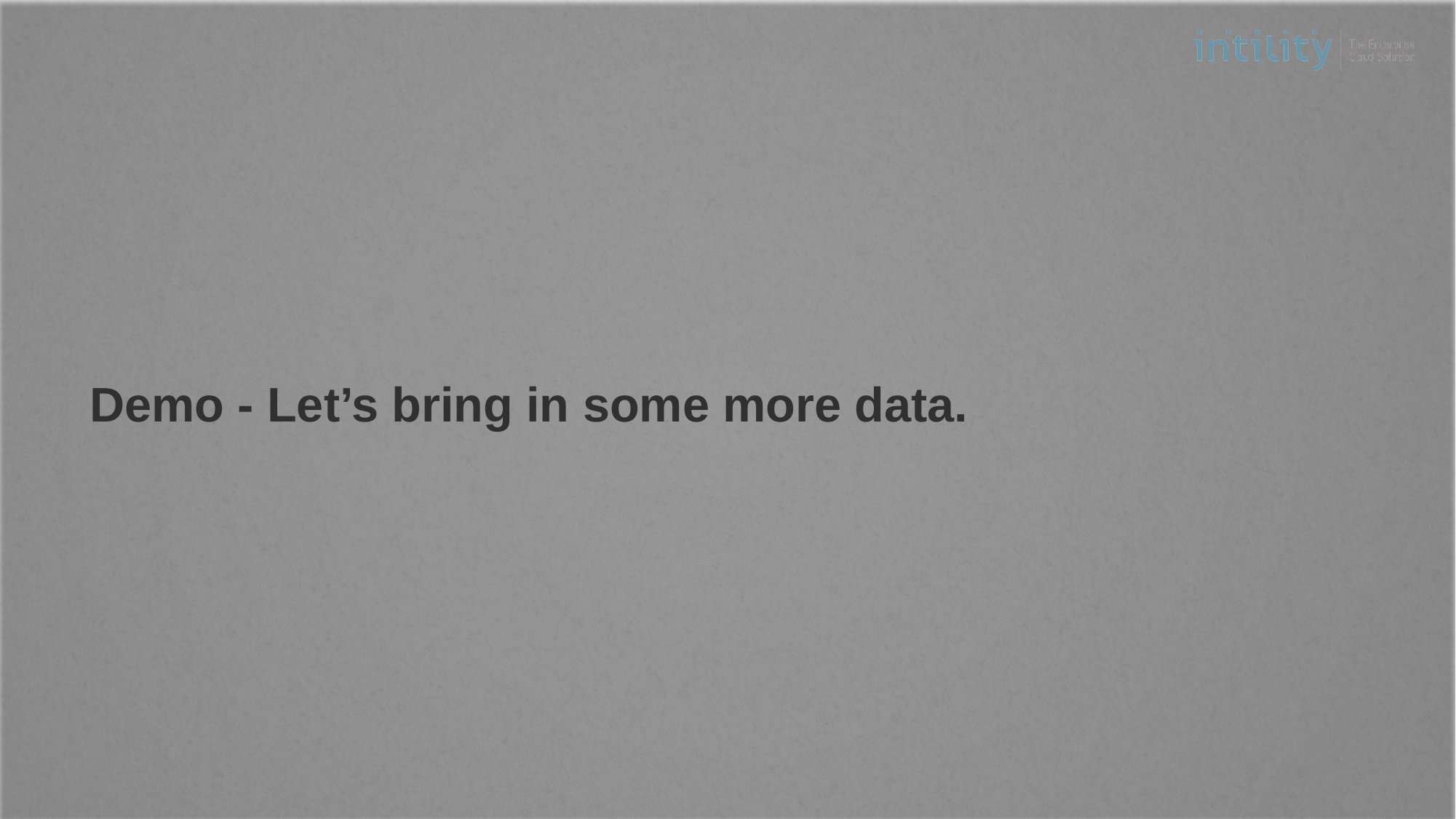

# Demo - Let’s bring in some more data.